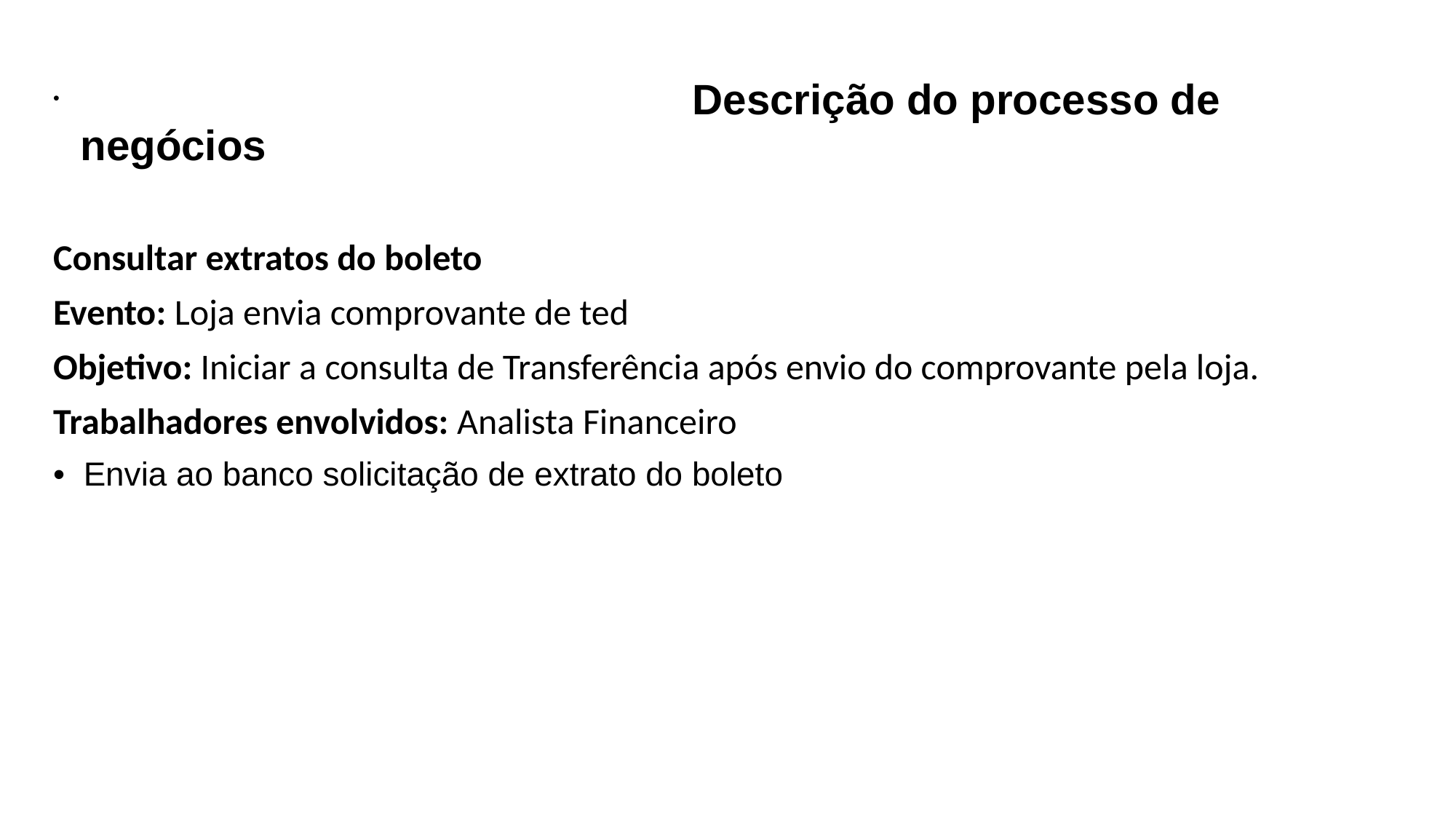

Descrição do processo de negócios

Consultar extratos do boleto
Evento: Loja envia comprovante de ted
Objetivo: Iniciar a consulta de Transferência após envio do comprovante pela loja.
Trabalhadores envolvidos: Analista Financeiro
•  Envia ao banco solicitação de extrato do boleto